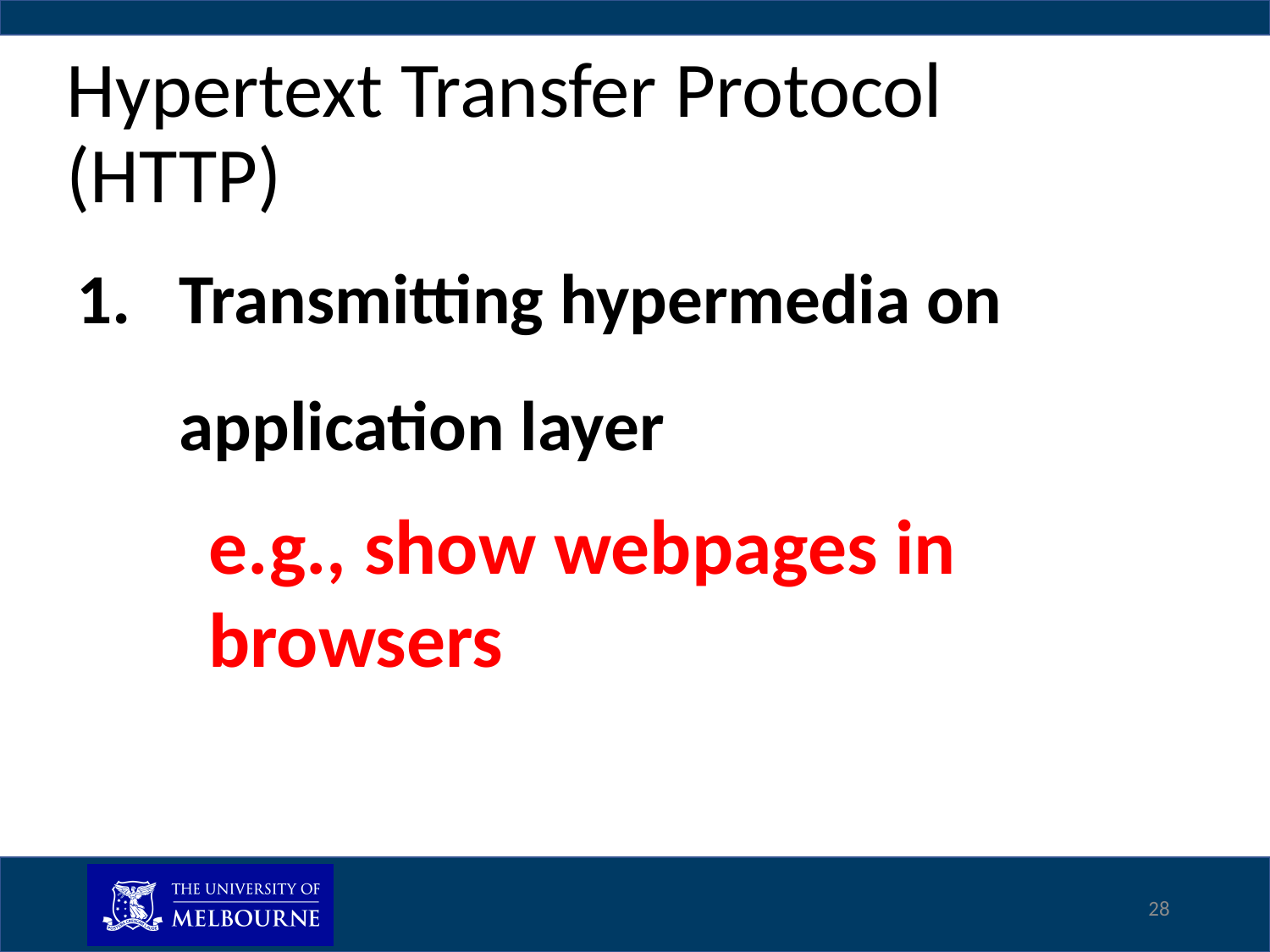

# Hypertext Transfer Protocol (HTTP)
Transmitting hypermedia on application layer
e.g., show webpages in browsers
28